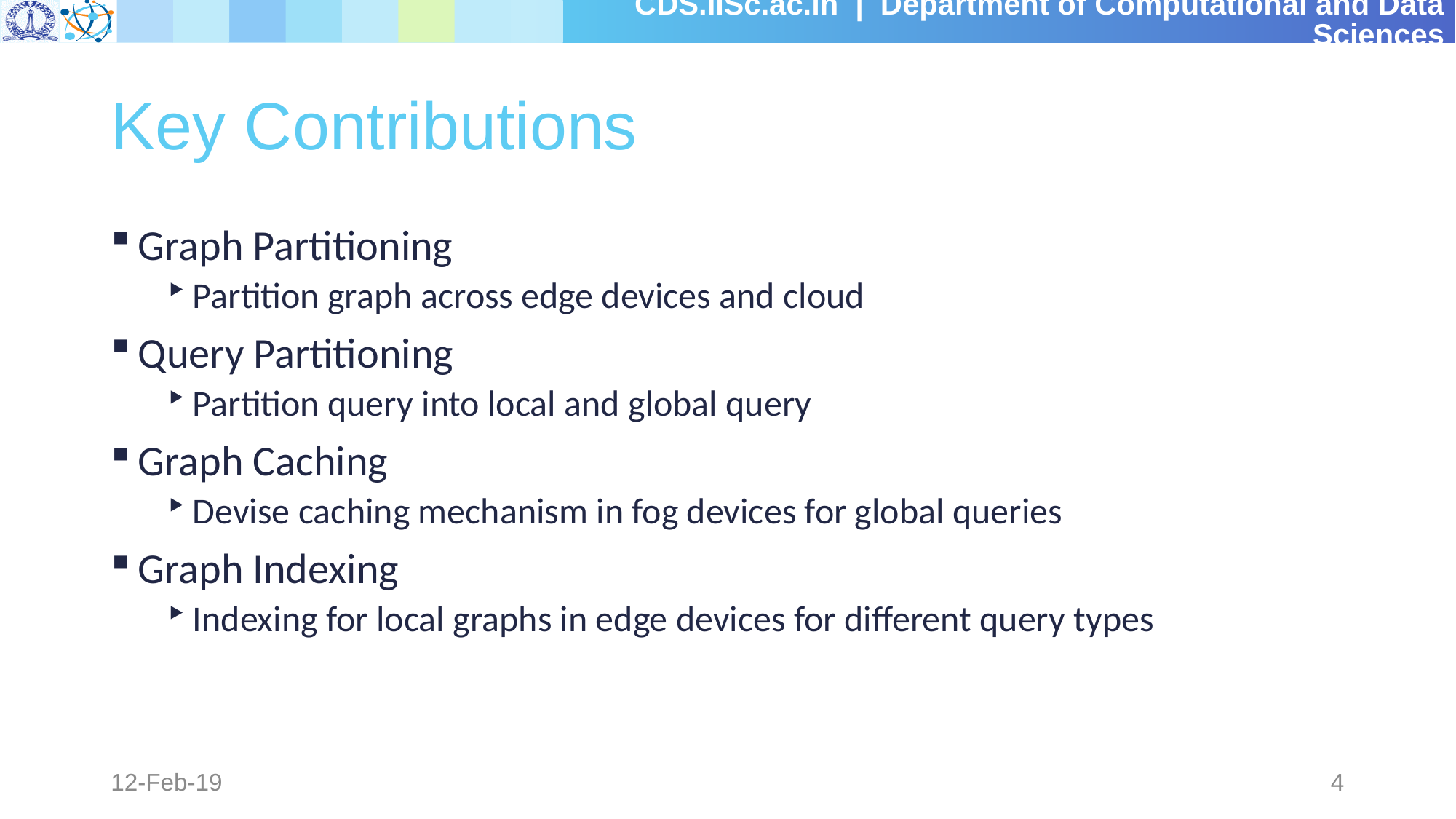

# Key Contributions
Graph Partitioning
Partition graph across edge devices and cloud
Query Partitioning
Partition query into local and global query
Graph Caching
Devise caching mechanism in fog devices for global queries
Graph Indexing
Indexing for local graphs in edge devices for different query types
12-Feb-19

4